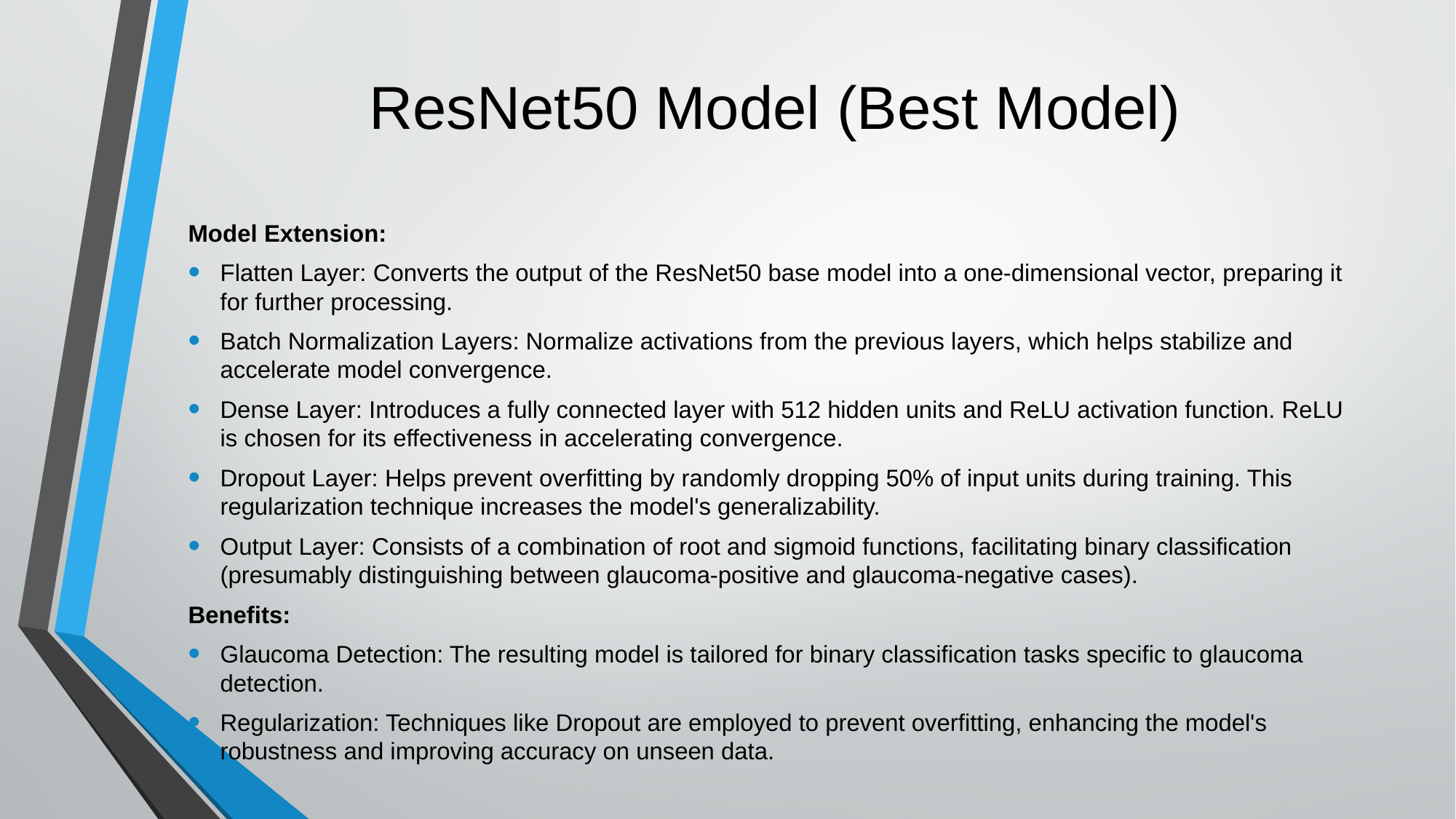

# ResNet50 Model (Best Model)
Model Extension:
Flatten Layer: Converts the output of the ResNet50 base model into a one-dimensional vector, preparing it for further processing.
Batch Normalization Layers: Normalize activations from the previous layers, which helps stabilize and accelerate model convergence.
Dense Layer: Introduces a fully connected layer with 512 hidden units and ReLU activation function. ReLU is chosen for its effectiveness in accelerating convergence.
Dropout Layer: Helps prevent overfitting by randomly dropping 50% of input units during training. This regularization technique increases the model's generalizability.
Output Layer: Consists of a combination of root and sigmoid functions, facilitating binary classification (presumably distinguishing between glaucoma-positive and glaucoma-negative cases).
Benefits:
Glaucoma Detection: The resulting model is tailored for binary classification tasks specific to glaucoma detection.
Regularization: Techniques like Dropout are employed to prevent overfitting, enhancing the model's robustness and improving accuracy on unseen data.